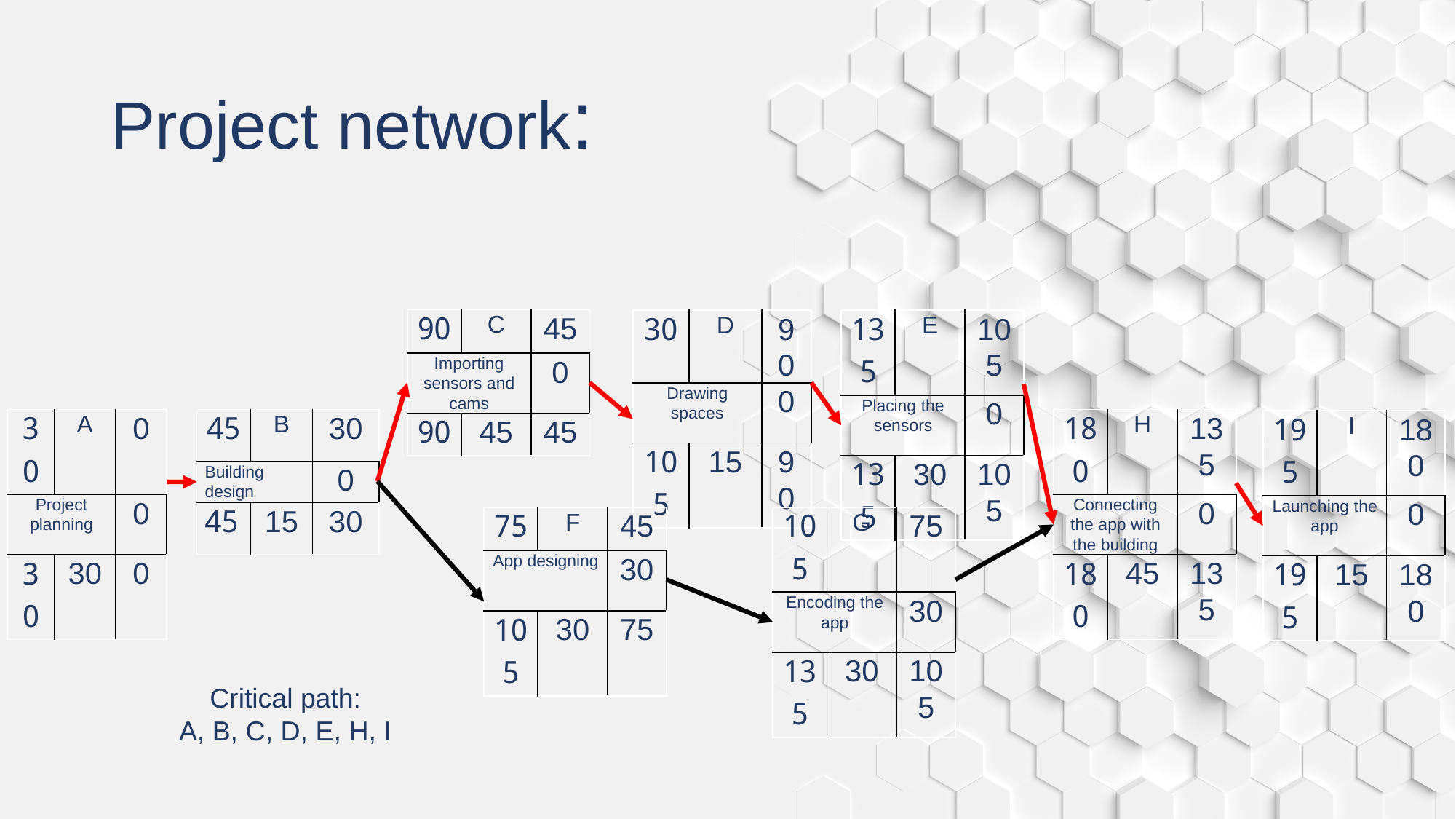

# Project network:
| 90 | C | 45 |
| --- | --- | --- |
| Importing sensors and cams |  | 0 |
| 90 | 45 | 45 |
| 30 | D | 90 |
| --- | --- | --- |
| Drawing spaces |  | 0 |
| 105 | 15 | 90 |
| 135 | E | 105 |
| --- | --- | --- |
| Placing the sensors |  | 0 |
| 135 | 30 | 105 |
| 30 | A | 0 |
| --- | --- | --- |
| Project planning |  | 0 |
| 30 | 30 | 0 |
| 45 | B | 30 |
| --- | --- | --- |
| Building design |  | 0 |
| 45 | 15 | 30 |
| 180 | H | 135 |
| --- | --- | --- |
| Connecting the app with the building |  | 0 |
| 180 | 45 | 135 |
| 195 | I | 180 |
| --- | --- | --- |
| Launching the app |  | 0 |
| 195 | 15 | 180 |
| 75 | F | 45 |
| --- | --- | --- |
| App designing |  | 30 |
| 105 | 30 | 75 |
| 105 | G | 75 |
| --- | --- | --- |
| Encoding the app |  | 30 |
| 135 | 30 | 105 |
Critical path:
A, B, C, D, E, H, I